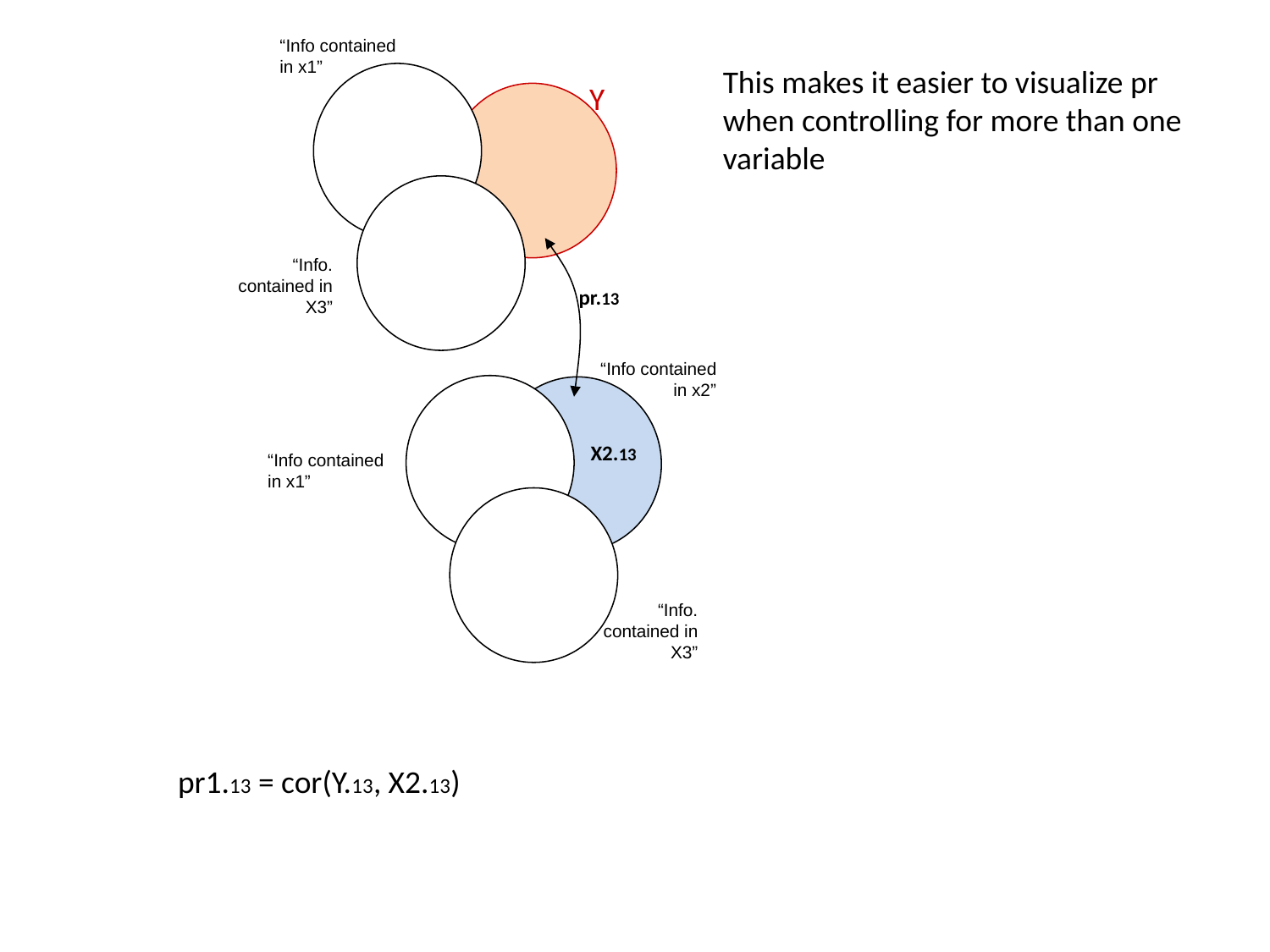

“Info contained in x1”
This makes it easier to visualize pr when controlling for more than one variable

Y

“Info. contained in X3”
pr.13
“Info contained in x2”

X2.13
“Info contained in x1”

“Info. contained in X3”
pr1.13 = cor(Y.13, X2.13)